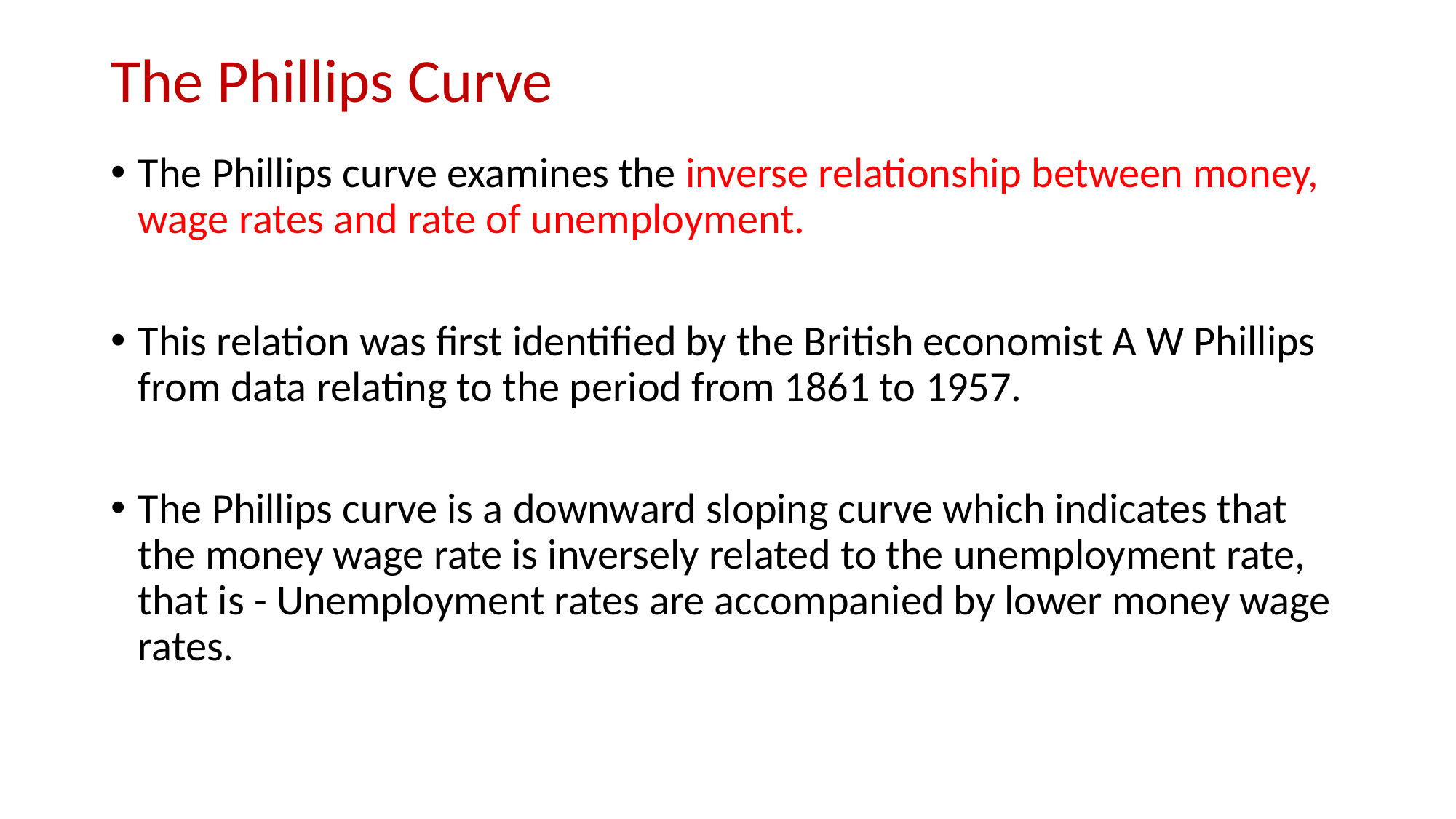

# The Phillips Curve
The Phillips curve examines the inverse relationship between money, wage rates and rate of unemployment.

This relation was first identified by the British economist A W Phillips from data relating to the period from 1861 to 1957.

The Phillips curve is a downward sloping curve which indicates that the money wage rate is inversely related to the unemployment rate, that is - Unemployment rates are accompanied by lower money wage rates.